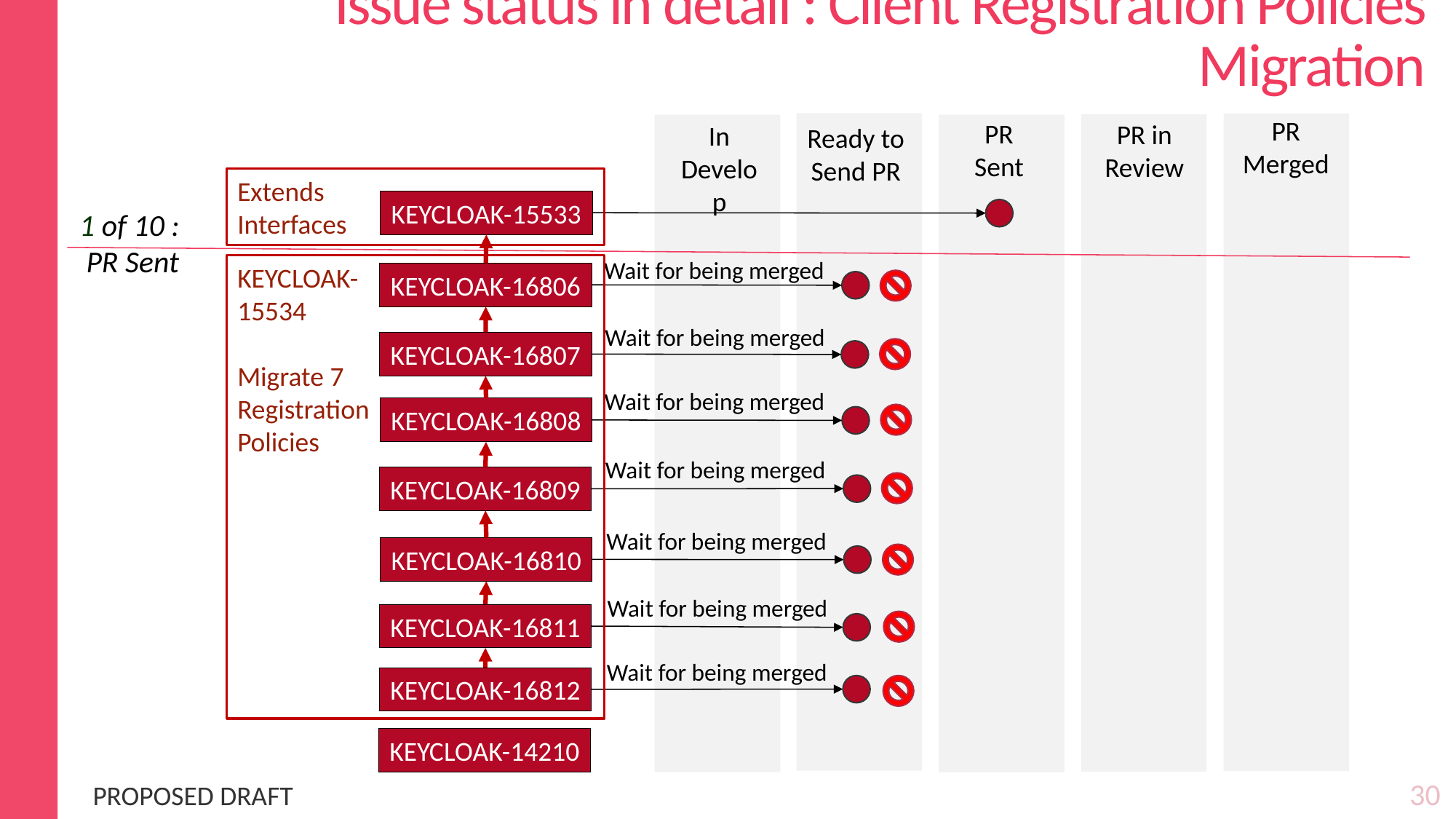

# Issue status in detail : Client Registration Policies Migration
PR
Merged
PR
Sent
PR in Review

In
Develop

Ready to Send PR
Extends
Interfaces
KEYCLOAK-15533

1 of 10 :
 PR Sent
Wait for being merged
KEYCLOAK-
15534

Migrate 7
Registration
Policies
KEYCLOAK-16806

Wait for being merged
KEYCLOAK-16807

Wait for being merged
KEYCLOAK-16808

Wait for being merged
KEYCLOAK-16809

Wait for being merged
KEYCLOAK-16810

Wait for being merged
KEYCLOAK-16811

Wait for being merged
KEYCLOAK-16812

KEYCLOAK-14210
30
PROPOSED DRAFT